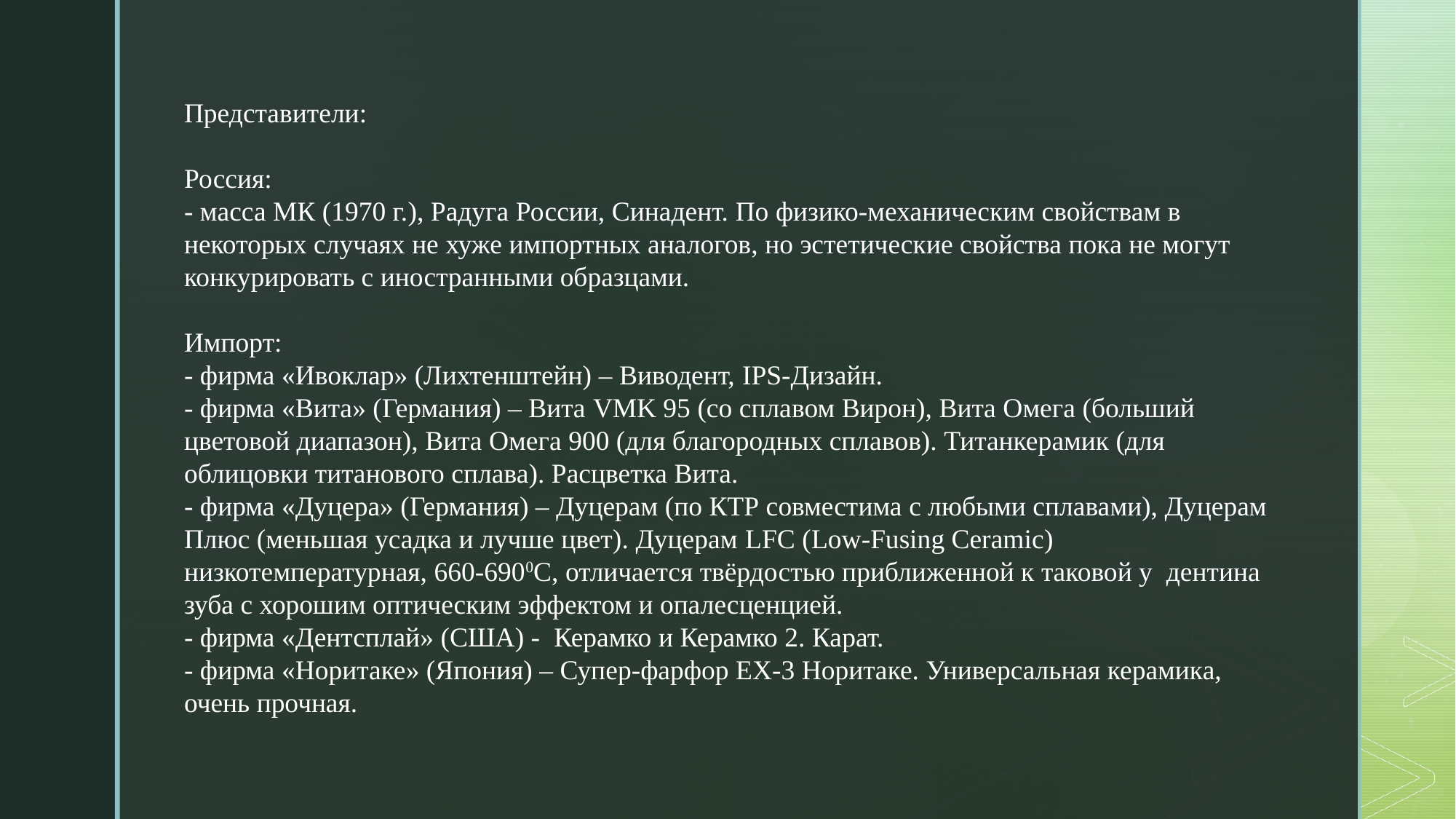

Представители:

Россия:
- масса МК (1970 г.), Радуга России, Синадент. По физико-механическим свойствам в некоторых случаях не хуже импортных аналогов, но эстетические свойства пока не могут конкурировать с иностранными образцами.

Импорт:
- фирма «Ивоклар» (Лихтенштейн) – Виводент, IPS-Дизайн.
- фирма «Вита» (Германия) – Вита VMK 95 (со сплавом Вирон), Вита Омега (больший цветовой диапазон), Вита Омега 900 (для благородных сплавов). Титанкерамик (для облицовки титанового сплава). Расцветка Вита.
- фирма «Дуцера» (Германия) – Дуцерам (по КТР совместима с любыми сплавами), Дуцерам Плюс (меньшая усадка и лучше цвет). Дуцерам LFC (Low-Fusing Ceramic) низкотемпературная, 660-6900С, отличается твёрдостью приближенной к таковой у  дентина зуба с хорошим оптическим эффектом и опалесценцией.
- фирма «Дентсплай» (США) -  Керамко и Керамко 2. Карат.
- фирма «Норитаке» (Япония) – Супер-фарфор ЕХ-3 Норитаке. Универсальная керамика, очень прочная.